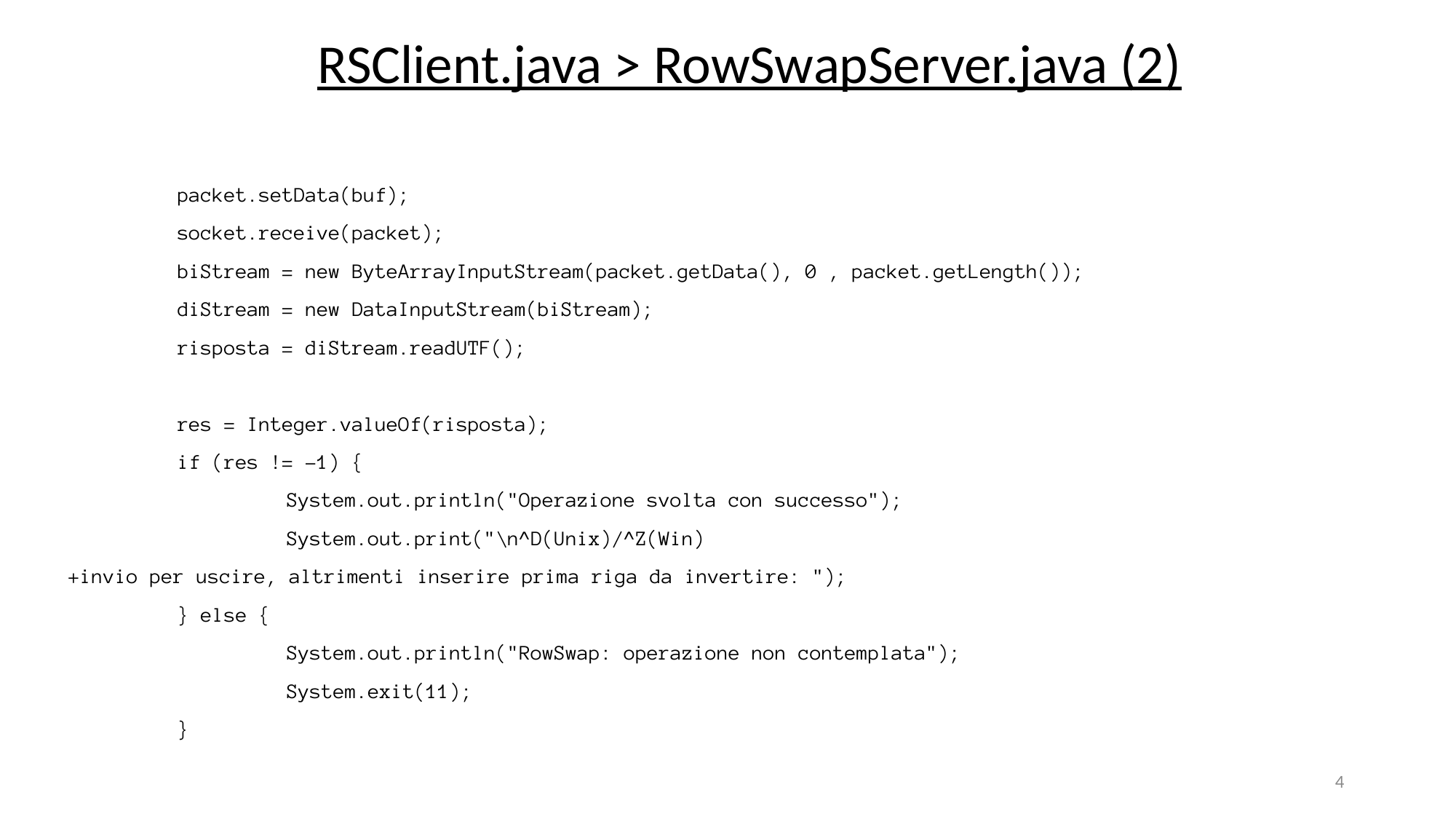

# RSClient.java > RowSwapServer.java (2)
	packet.setData(buf);
	socket.receive(packet);
	biStream = new ByteArrayInputStream(packet.getData(), 0 , packet.getLength());
	diStream = new DataInputStream(biStream);
	risposta = diStream.readUTF();

	res = Integer.valueOf(risposta);
	if (res != -1) {
		System.out.println("Operazione svolta con successo");
		System.out.print("\n^D(Unix)/^Z(Win)+invio per uscire, altrimenti inserire prima riga da invertire: ");
	} else {
		System.out.println("RowSwap: operazione non contemplata");
		System.exit(11);
	}
4